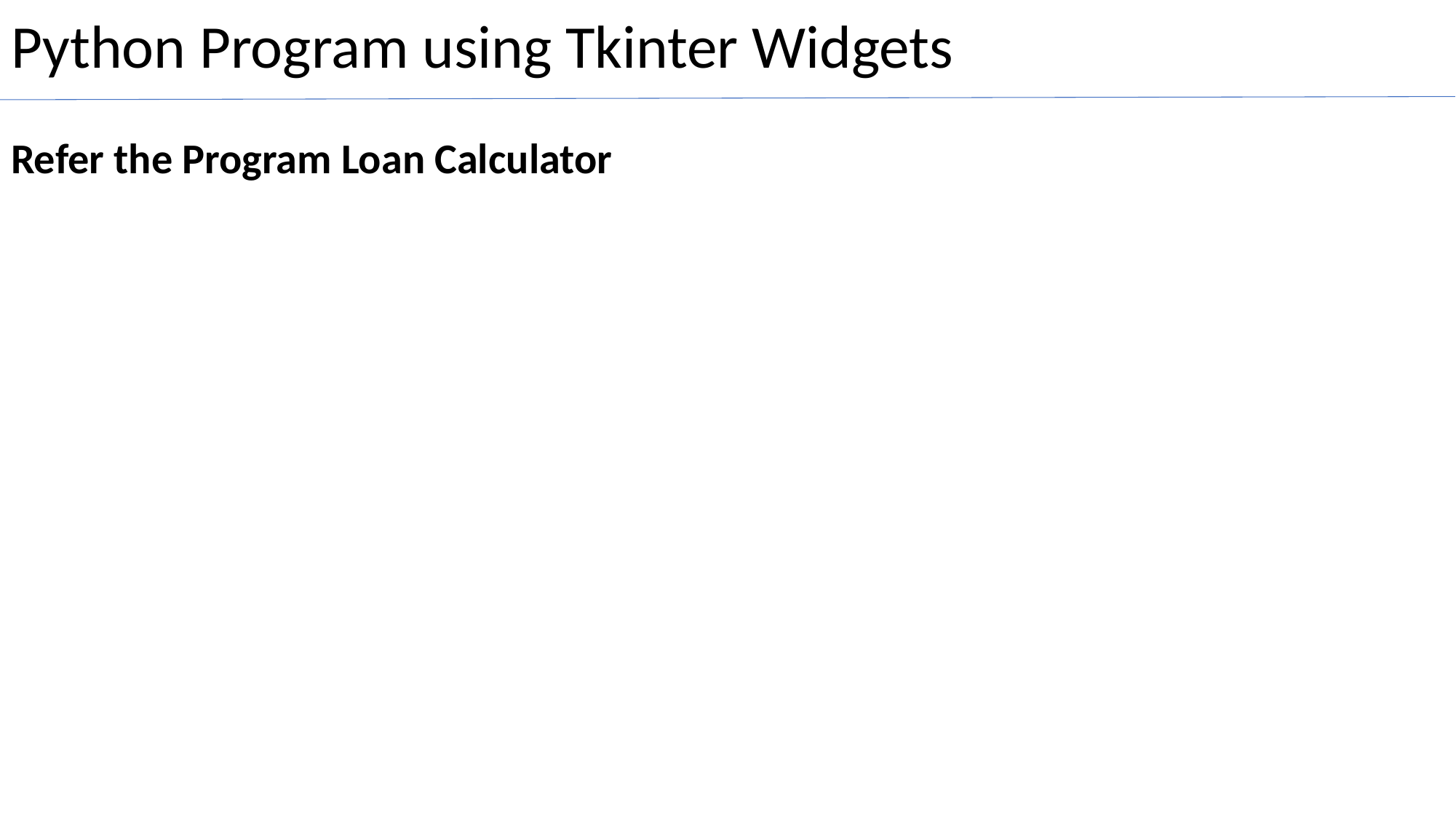

# Python Program using Tkinter Widgets
Refer the Program Loan Calculator